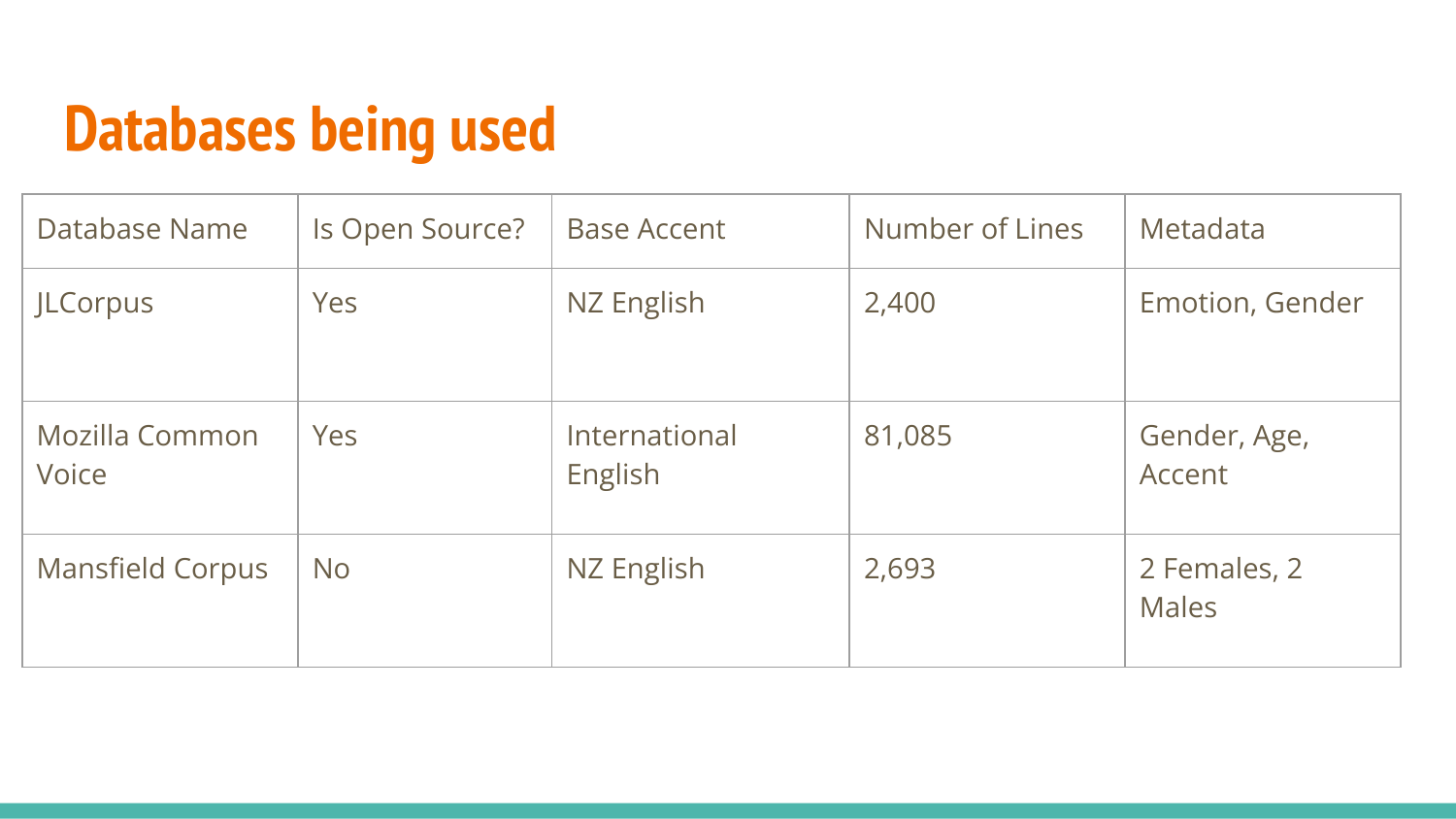

# Databases being used
| Database Name | Is Open Source? | Base Accent | Number of Lines | Metadata |
| --- | --- | --- | --- | --- |
| JLCorpus | Yes | NZ English | 2,400 | Emotion, Gender |
| Mozilla Common Voice | Yes | International English | 81,085 | Gender, Age, Accent |
| Mansfield Corpus | No | NZ English | 2,693 | 2 Females, 2 Males |